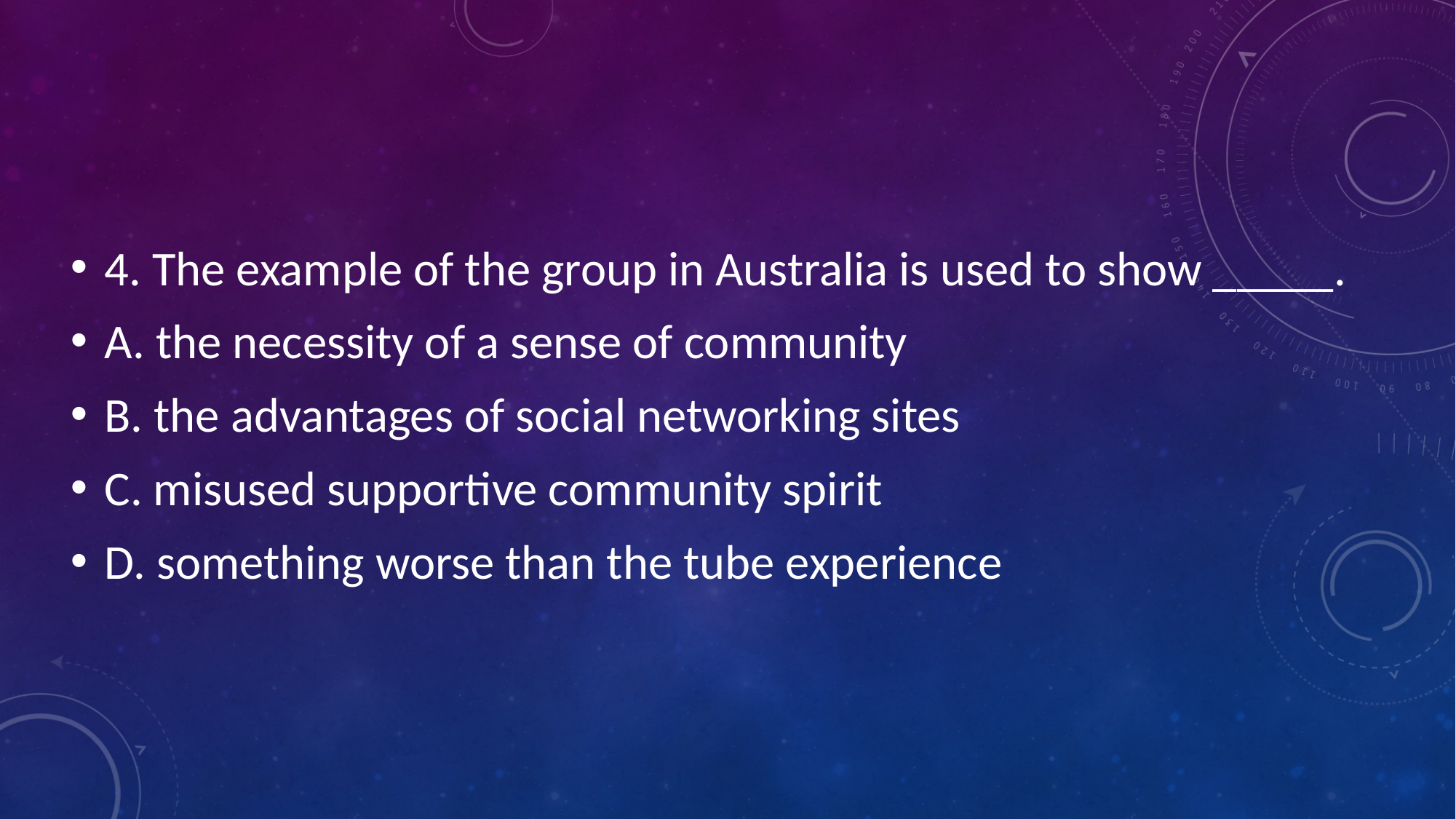

4. The example of the group in Australia is used to show _____.
A. the necessity of a sense of community
B. the advantages of social networking sites
C. misused supportive community spirit
D. something worse than the tube experience